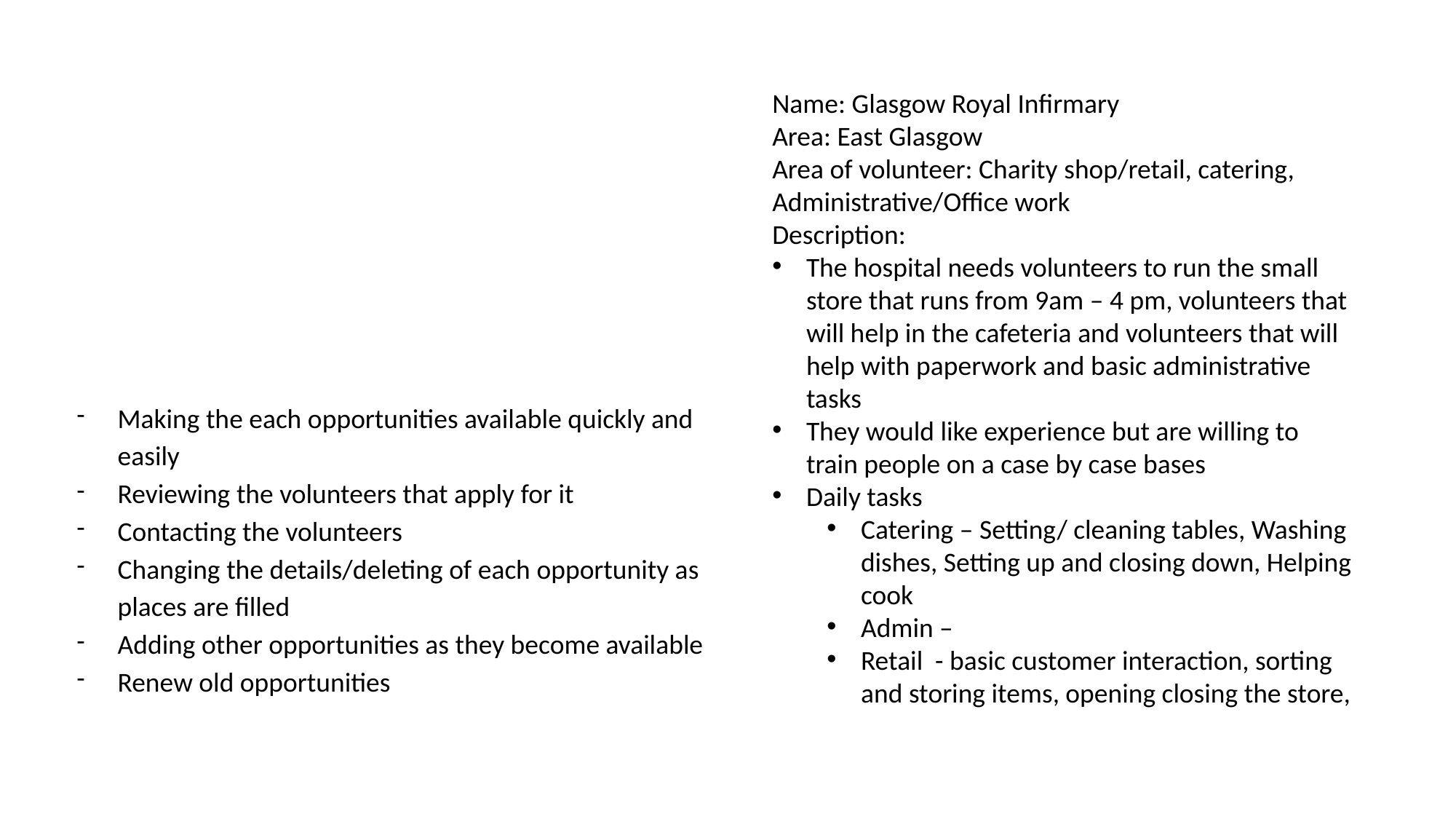

Name: Glasgow Royal Infirmary
Area: East Glasgow
Area of volunteer: Charity shop/retail, catering, Administrative/Office work
Description:
The hospital needs volunteers to run the small store that runs from 9am – 4 pm, volunteers that will help in the cafeteria and volunteers that will help with paperwork and basic administrative tasks
They would like experience but are willing to train people on a case by case bases
Daily tasks
Catering – Setting/ cleaning tables, Washing dishes, Setting up and closing down, Helping cook
Admin –
Retail  - basic customer interaction, sorting and storing items, opening closing the store,

Making the each opportunities available quickly and easily
Reviewing the volunteers that apply for it
Contacting the volunteers
Changing the details/deleting of each opportunity as places are filled
Adding other opportunities as they become available
Renew old opportunities